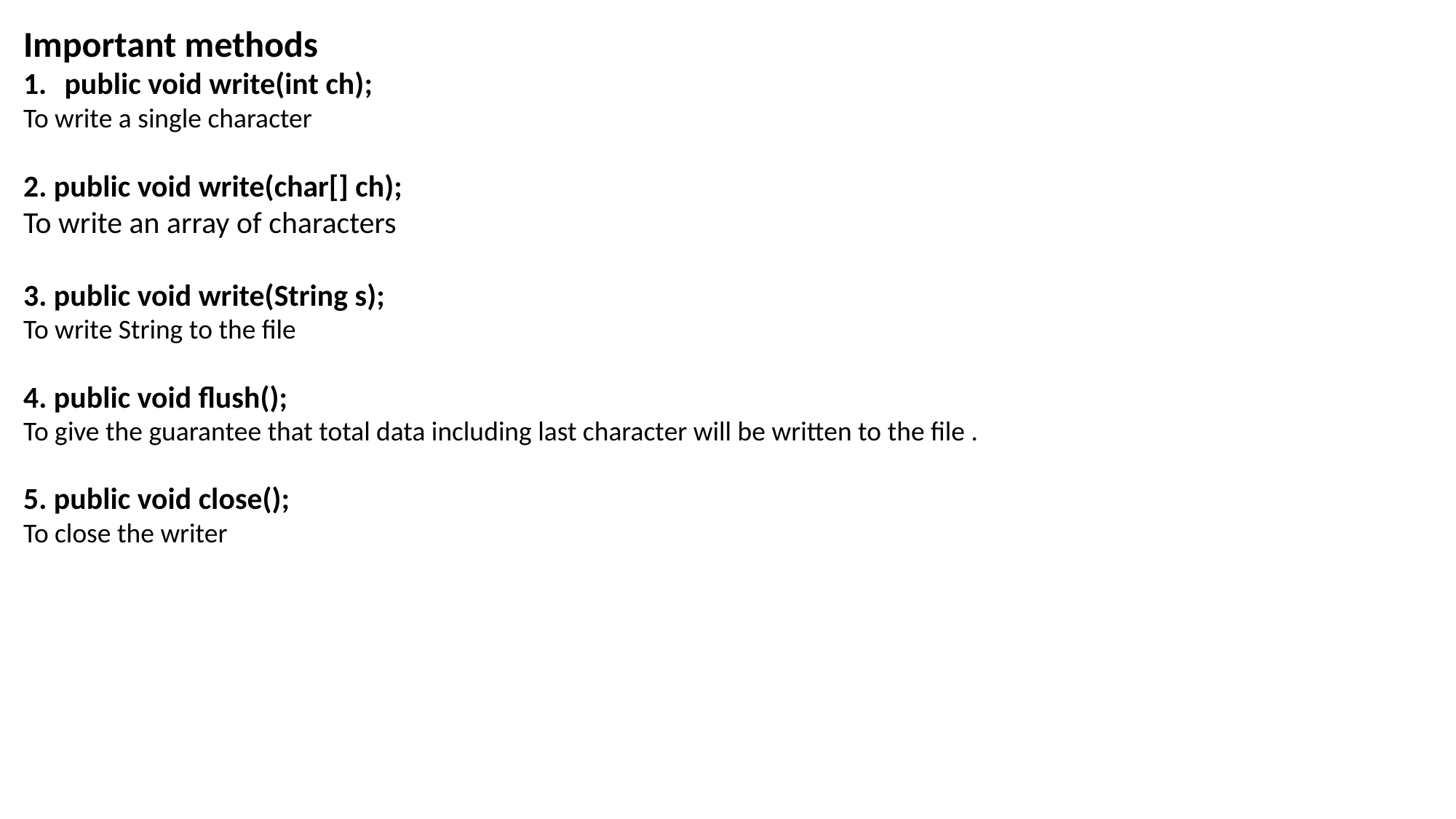

Important methods
public void write(int ch);
To write a single character

2. public void write(char[] ch);
To write an array of characters

3. public void write(String s);
To write String to the file

4. public void flush();
To give the guarantee that total data including last character will be written to the file .

5. public void close();
To close the writer